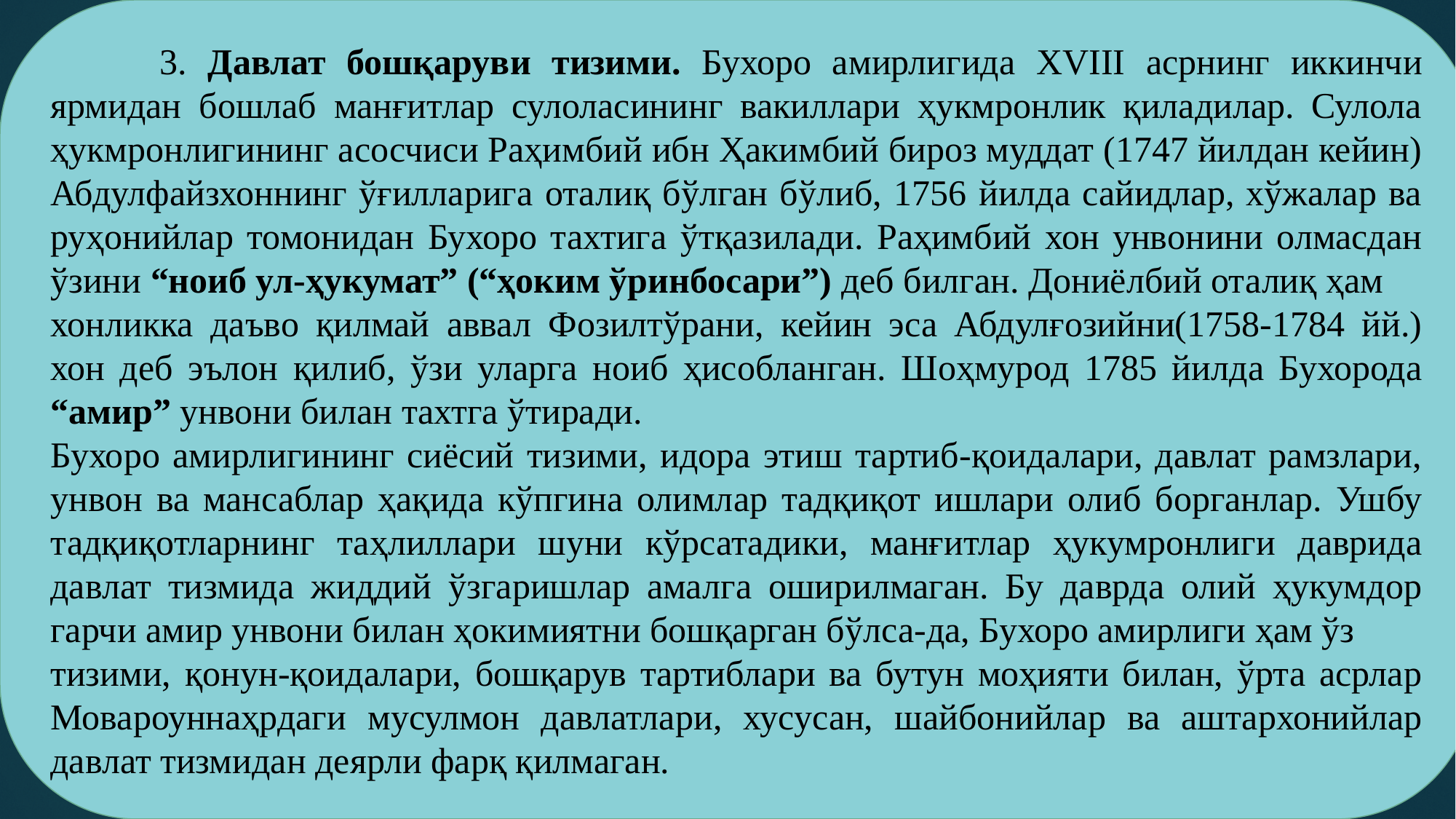

3. Давлат бошқаруви тизими. Бухоро амирлигида XVIII асрнинг иккинчи ярмидан бошлаб манғитлар сулоласининг вакиллари ҳукмронлик қиладилар. Сулола ҳукмронлигининг асосчиси Раҳимбий ибн Ҳакимбий бироз муддат (1747 йилдан кейин) Абдулфайзхоннинг ўғилларига оталиқ бўлган бўлиб, 1756 йилда сайидлар, хўжалар ва руҳонийлар томонидан Бухоро тахтига ўтқазилади. Раҳимбий хон унвонини олмасдан ўзини “ноиб ул-ҳукумат” (“ҳоким ўринбосари”) деб билган. Дониёлбий оталиқ ҳам
хонликка даъво қилмай аввал Фозилтўрани, кейин эса Абдулғозийни(1758-1784 йй.) хон деб эълон қилиб, ўзи уларга ноиб ҳисобланган. Шоҳмурод 1785 йилда Бухорода “амир” унвони билан тахтга ўтиради.
Бухоро амирлигининг сиёсий тизими, идора этиш тартиб-қоидалари, давлат рамзлари, унвон ва мансаблар ҳақида кўпгина олимлар тадқиқот ишлари олиб борганлар. Ушбу тадқиқотларнинг таҳлиллари шуни кўрсатадики, манғитлар ҳукумронлиги даврида давлат тизмида жиддий ўзгаришлар амалга оширилмаган. Бу даврда олий ҳукумдор гарчи амир унвони билан ҳокимиятни бошқарган бўлса-да, Бухоро амирлиги ҳам ўз
тизими, қонун-қоидалари, бошқарув тартиблари ва бутун моҳияти билан, ўрта асрлар Мовароуннаҳрдаги мусулмон давлатлари, хусусан, шайбонийлар ва аштархонийлар давлат тизмидан деярли фарқ қилмаган.